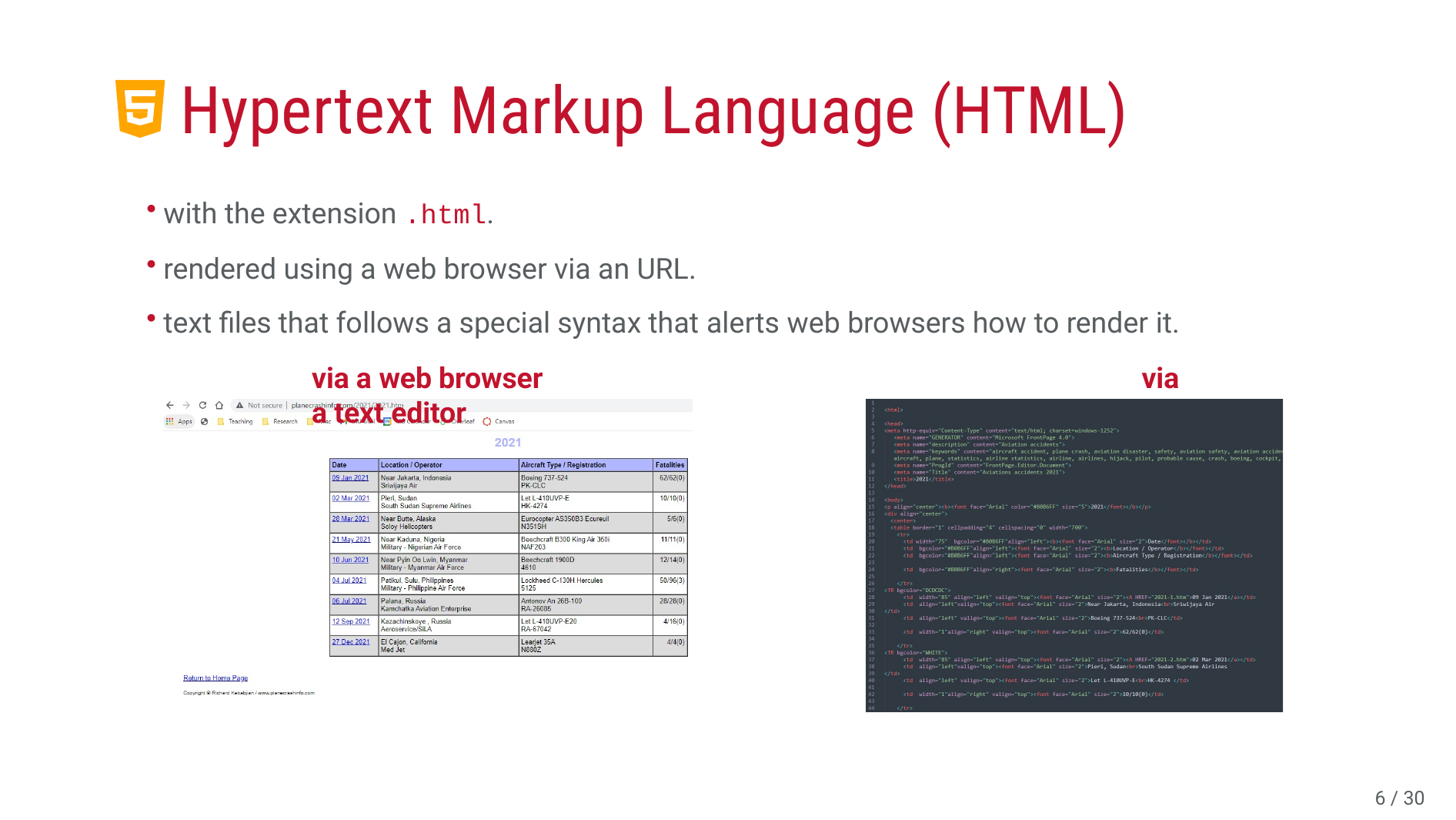

# Hypertext Markup Language (HTML)

with the extension .html.
rendered using a web browser via an URL.
text files that follows a special syntax that alerts web browsers how to render it.
via a web browser	via a text editor

6 / 30